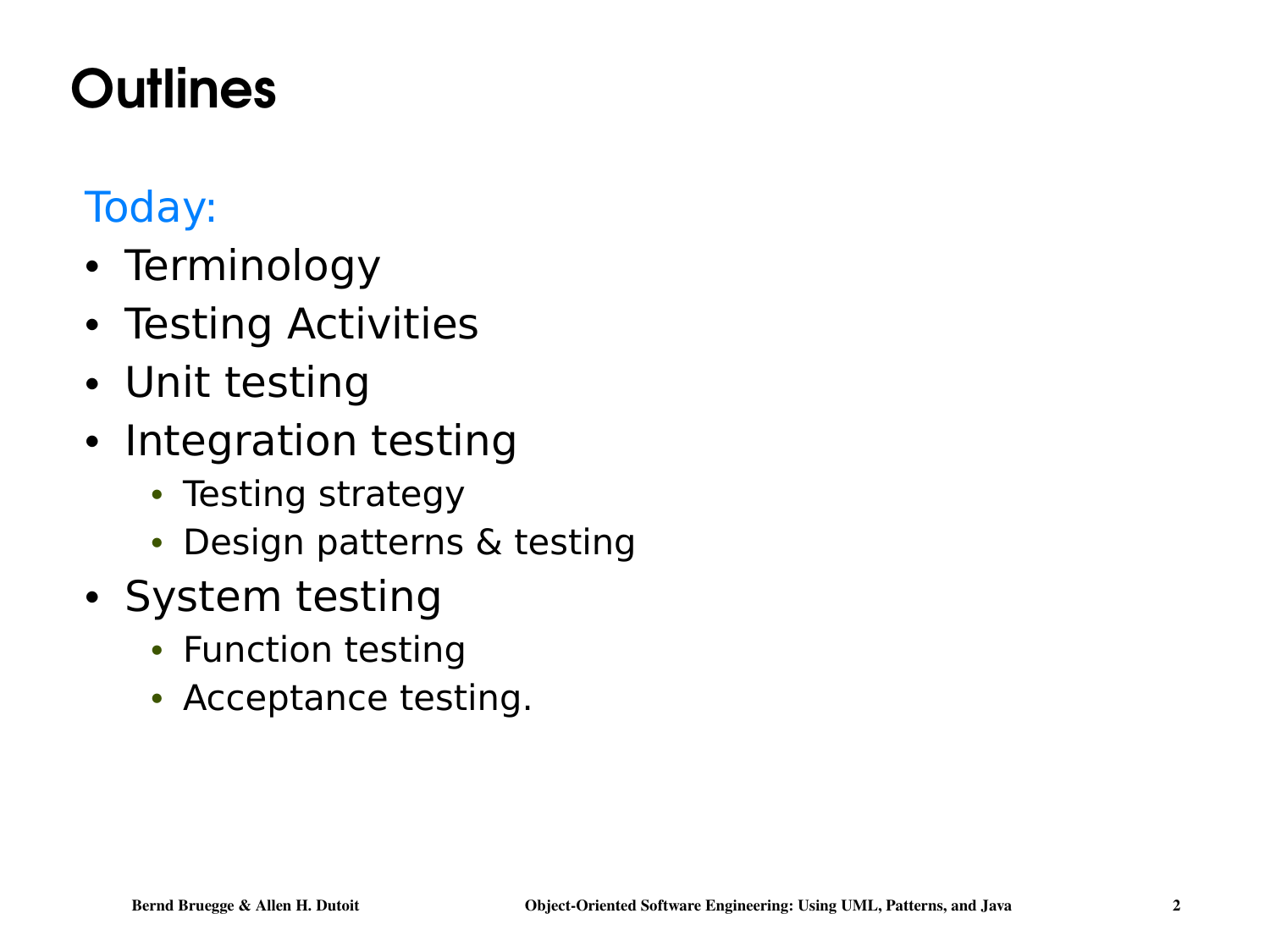

# Outlines
Today:
Terminology
Testing Activities
Unit testing
Integration testing
Testing strategy
Design patterns & testing
System testing
Function testing
Acceptance testing.